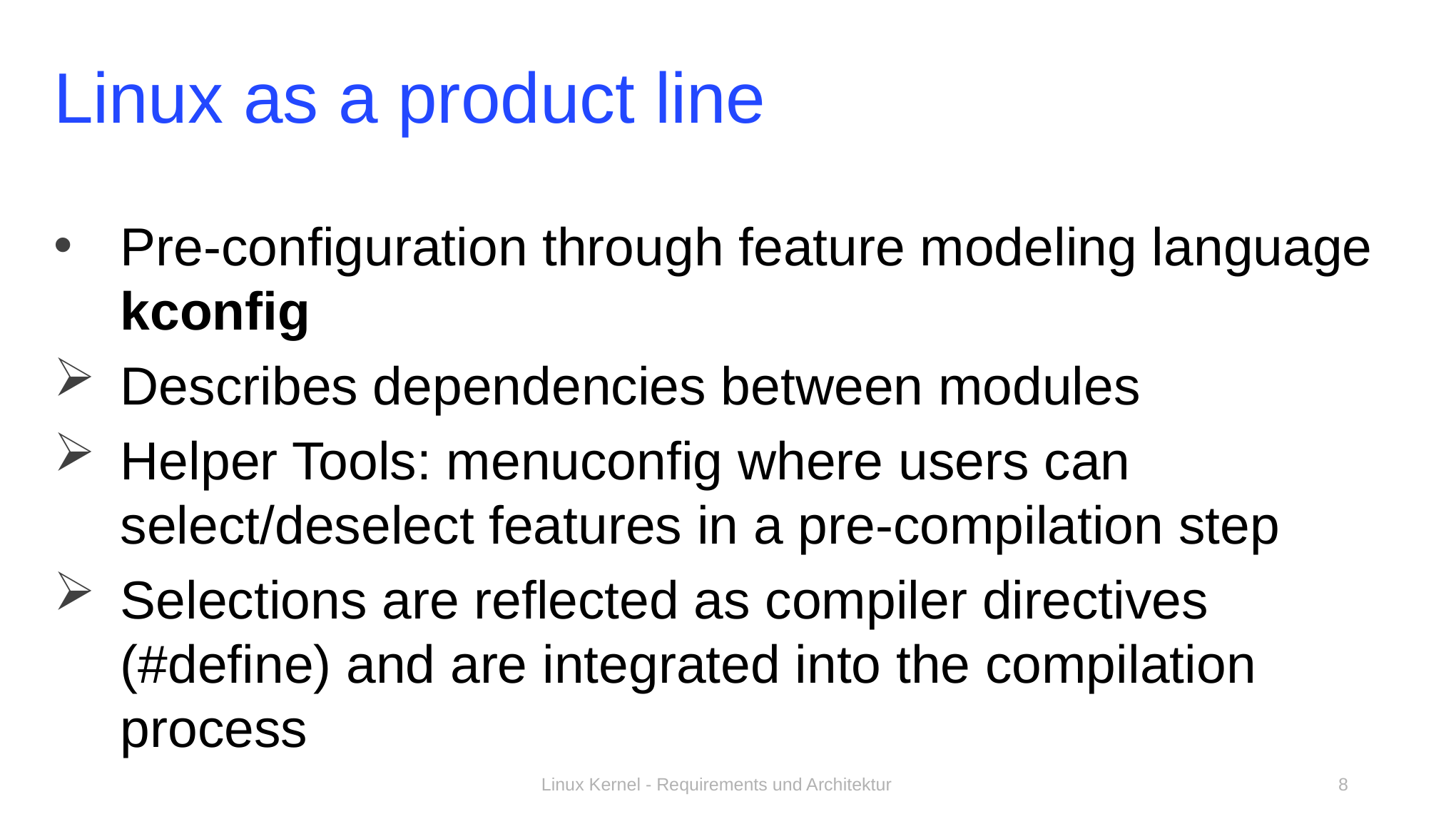

# Linux as a product line
Pre-configuration through feature modeling language kconfig
Describes dependencies between modules
Helper Tools: menuconfig where users can select/deselect features in a pre-compilation step
Selections are reflected as compiler directives (#define) and are integrated into the compilation process

Linux Kernel - Requirements und Architektur
8